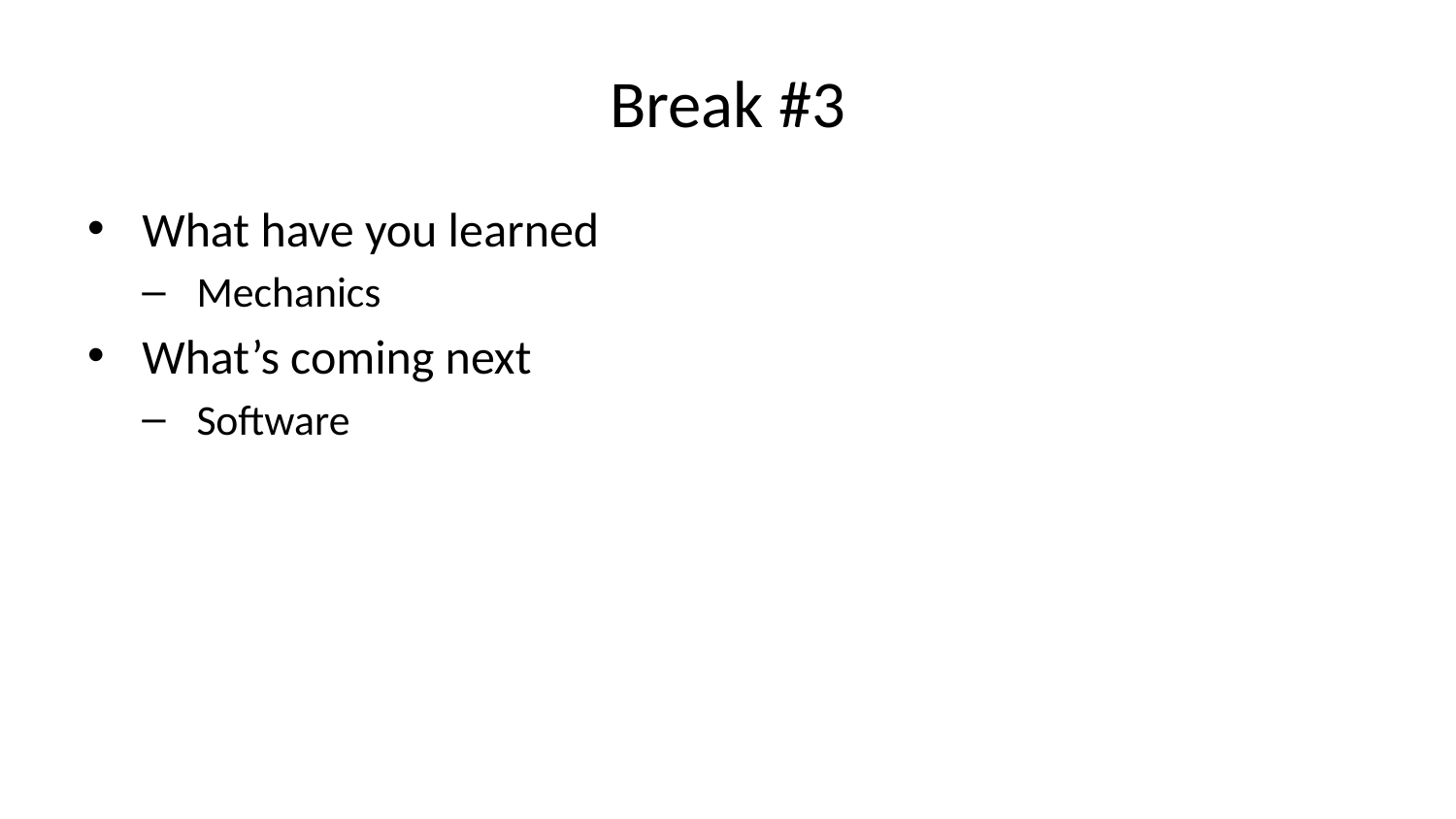

# Break #3
What have you learned
Mechanics
What’s coming next
Software